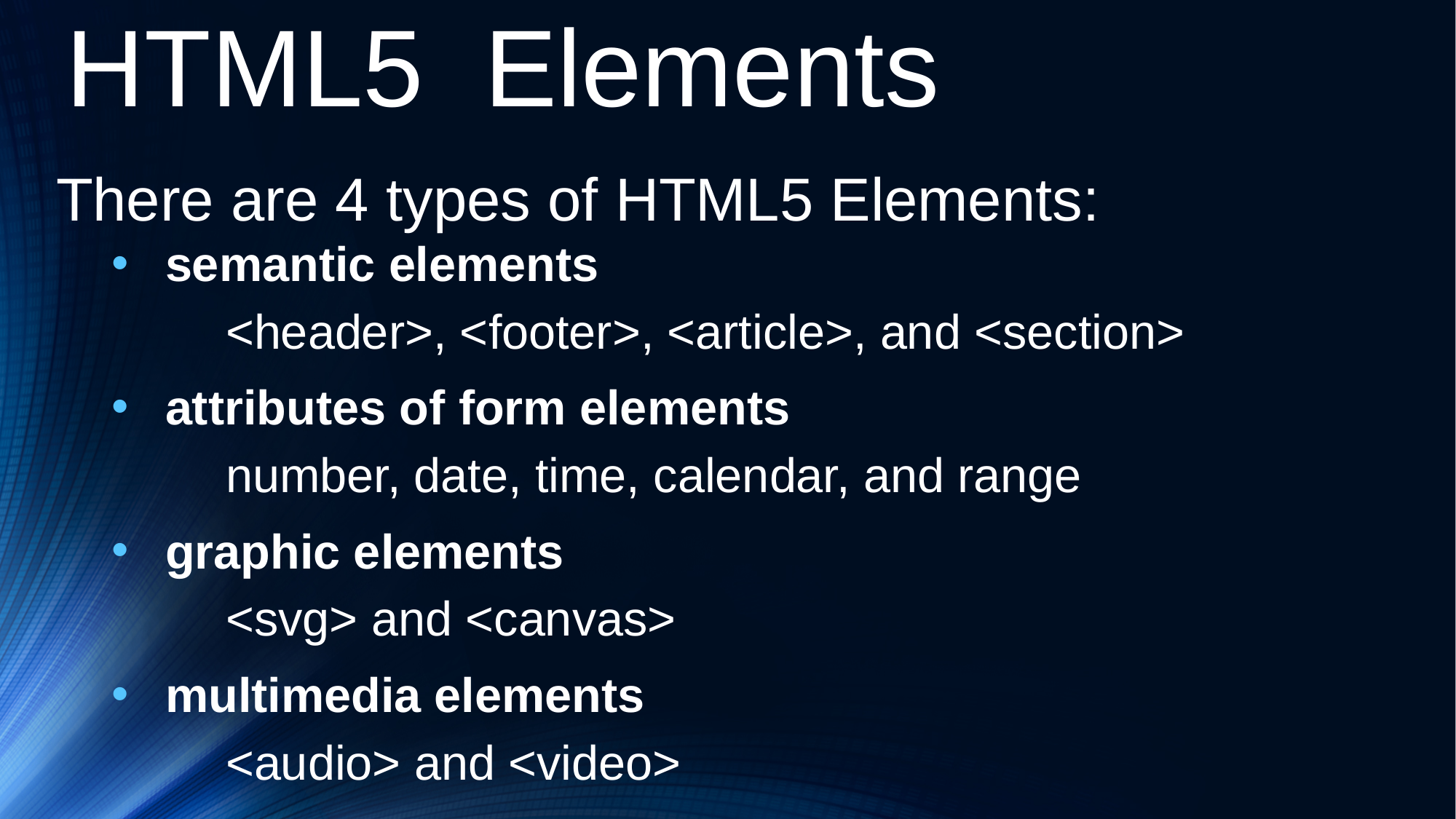

HTML5  Elements

There are 4 types of HTML5 Elements:
semantic elements
<header>, <footer>, <article>, and <section>
attributes of form elements
number, date, time, calendar, and range
graphic elements
<svg> and <canvas>
multimedia elements
<audio> and <video>